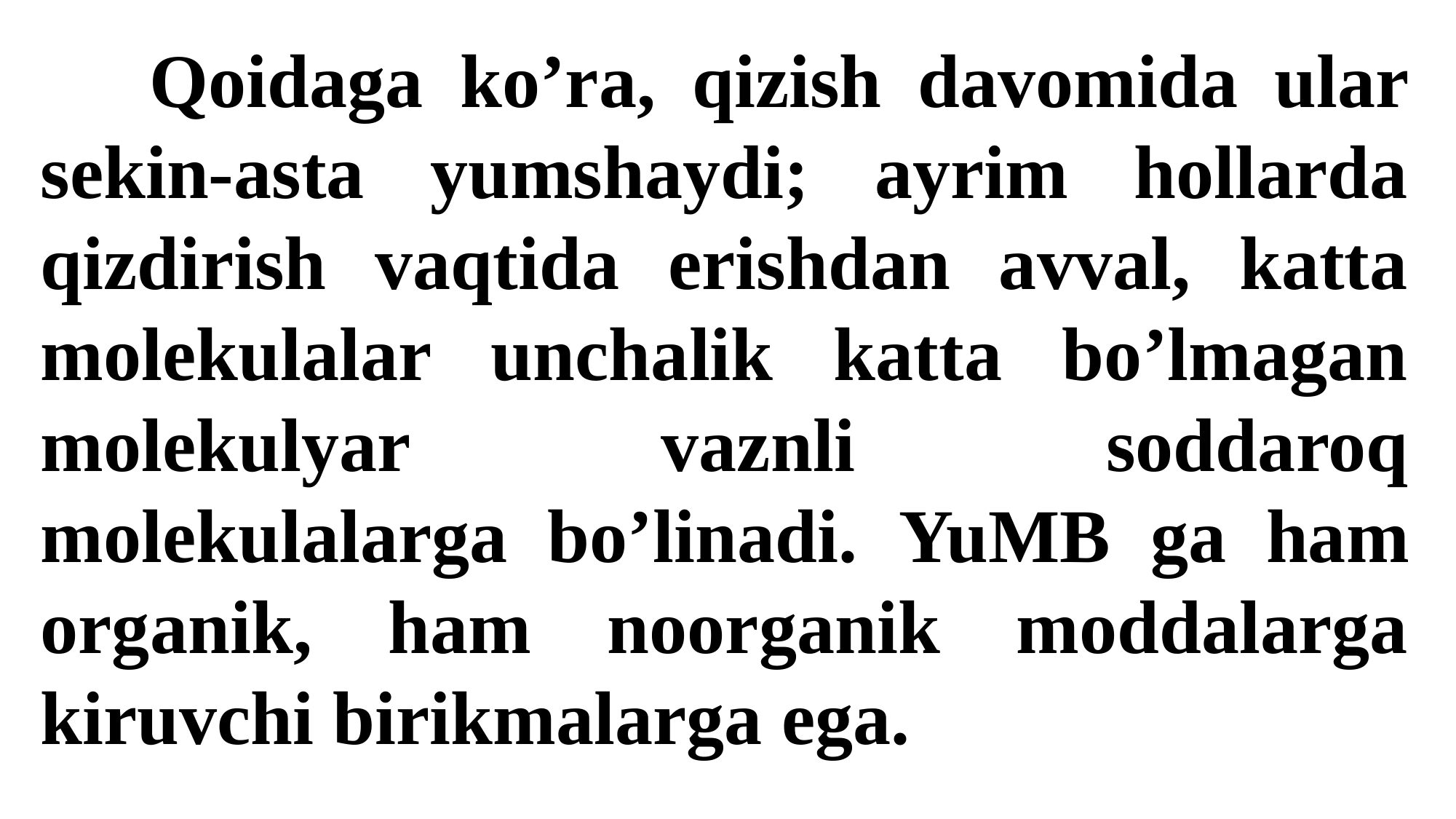

Qoidaga ko’ra, qizish davomida ular sekin-asta yumshaydi; ayrim hollarda qizdirish vaqtida erishdan avval, katta molekulalar unchalik katta bo’lmagan molekulyar vaznli soddaroq molekulalarga bo’linadi. YuMB ga ham organik, ham noorganik moddalarga kiruvchi birikmalarga ega.